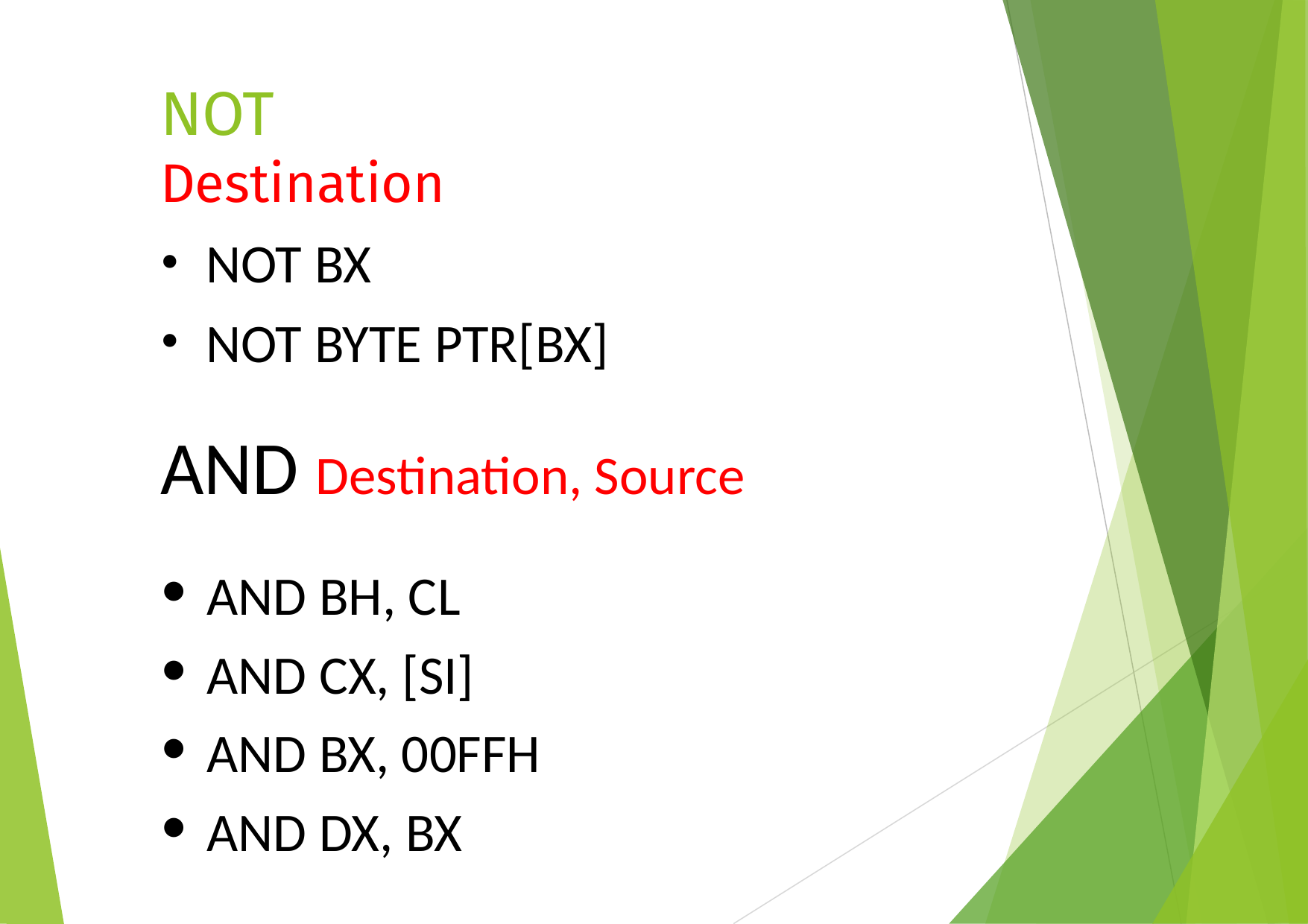

# NOT Destination
NOT BX
NOT BYTE PTR[BX]
AND Destination, Source
AND BH, CL
AND CX, [SI]
AND BX, 00FFH
AND DX, BX